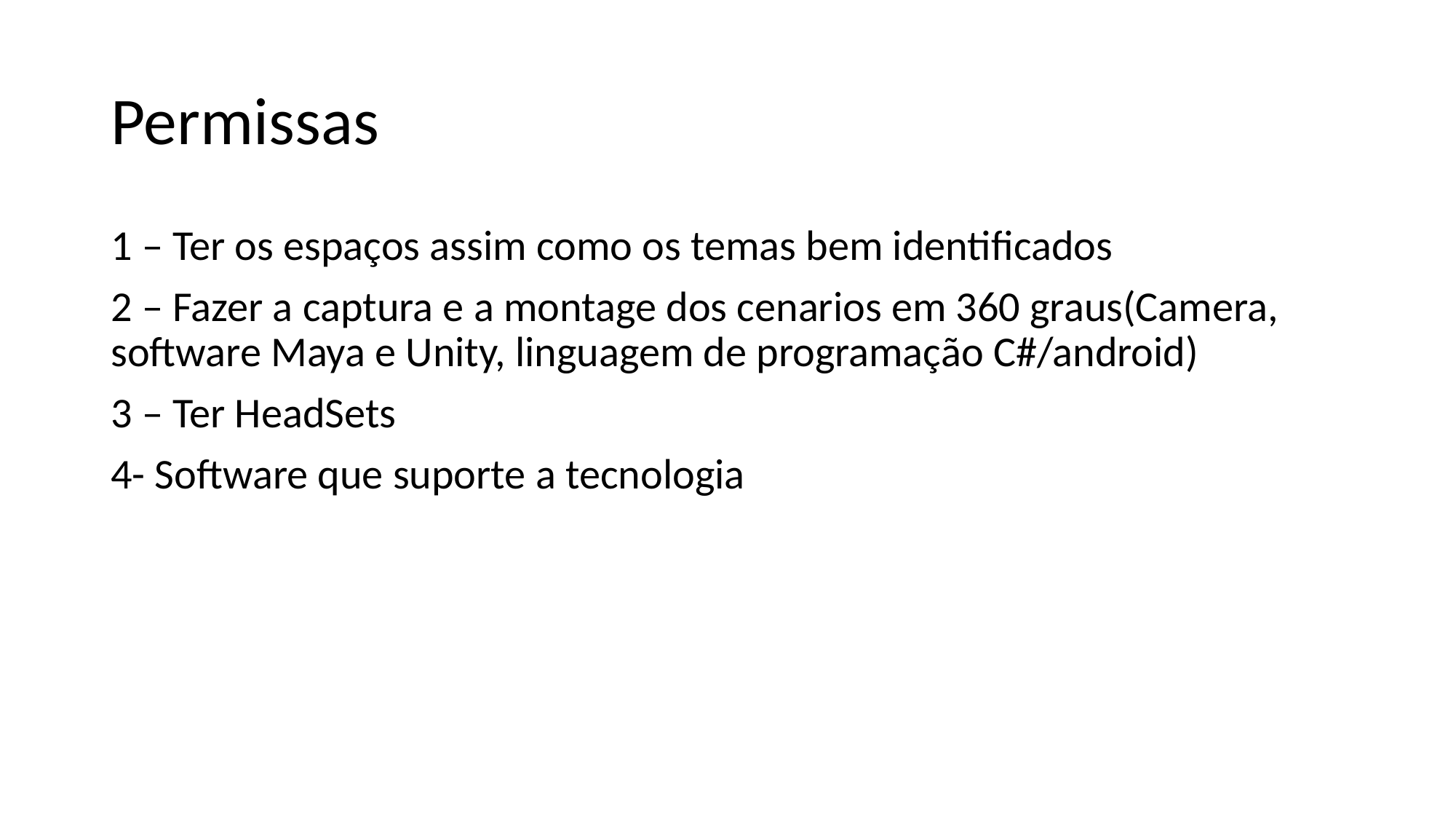

# Permissas
1 – Ter os espaços assim como os temas bem identificados
2 – Fazer a captura e a montage dos cenarios em 360 graus(Camera, software Maya e Unity, linguagem de programação C#/android)
3 – Ter HeadSets
4- Software que suporte a tecnologia